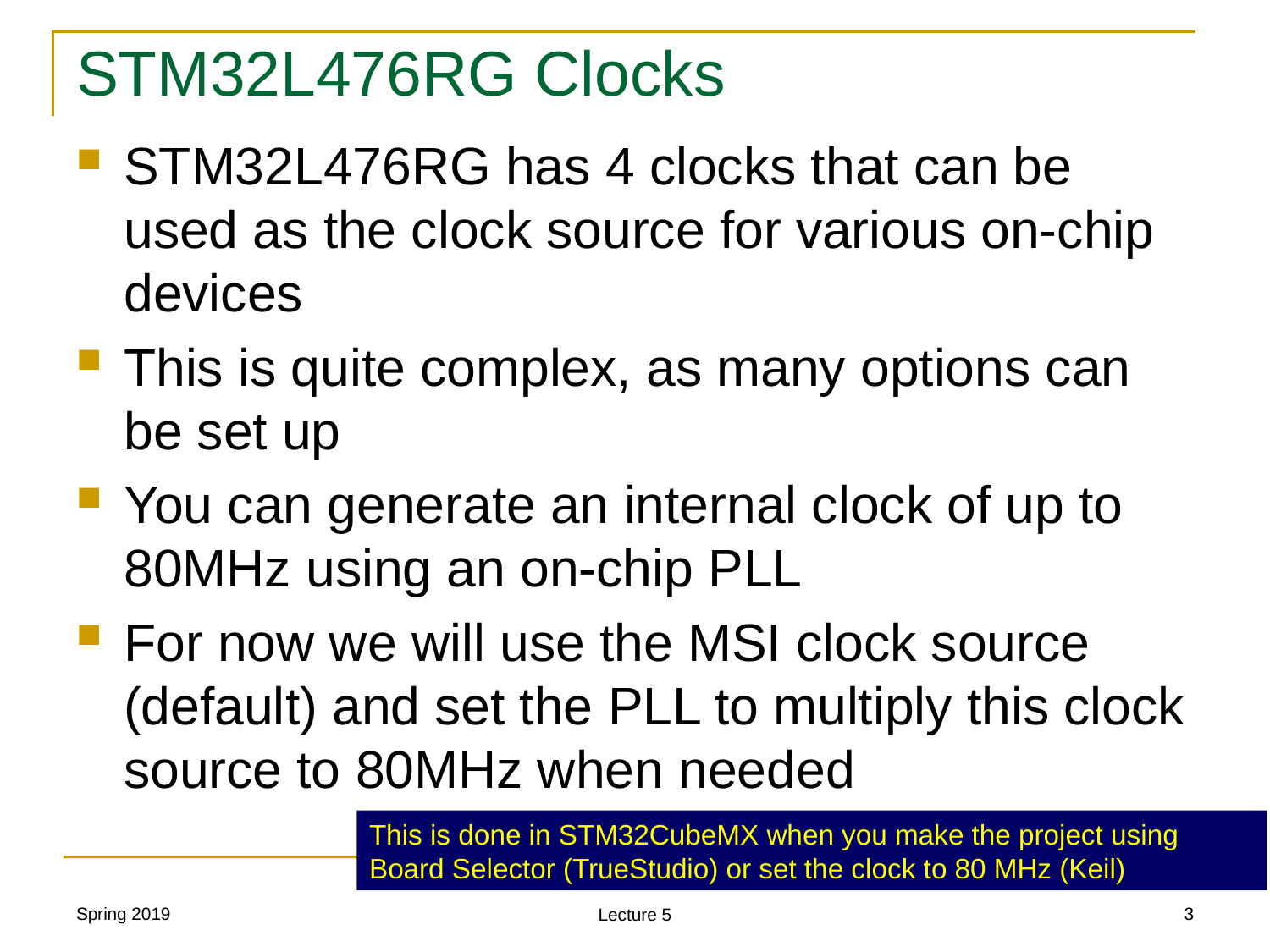

# STM32L476RG Clocks
STM32L476RG has 4 clocks that can be used as the clock source for various on-chip devices
This is quite complex, as many options can be set up
You can generate an internal clock of up to 80MHz using an on-chip PLL
For now we will use the MSI clock source (default) and set the PLL to multiply this clock source to 80MHz when needed

This is done in STM32CubeMX when you make the project using Board Selector (TrueStudio) or set the clock to 80 MHz (Keil)
Spring 2019
3
Lecture 5